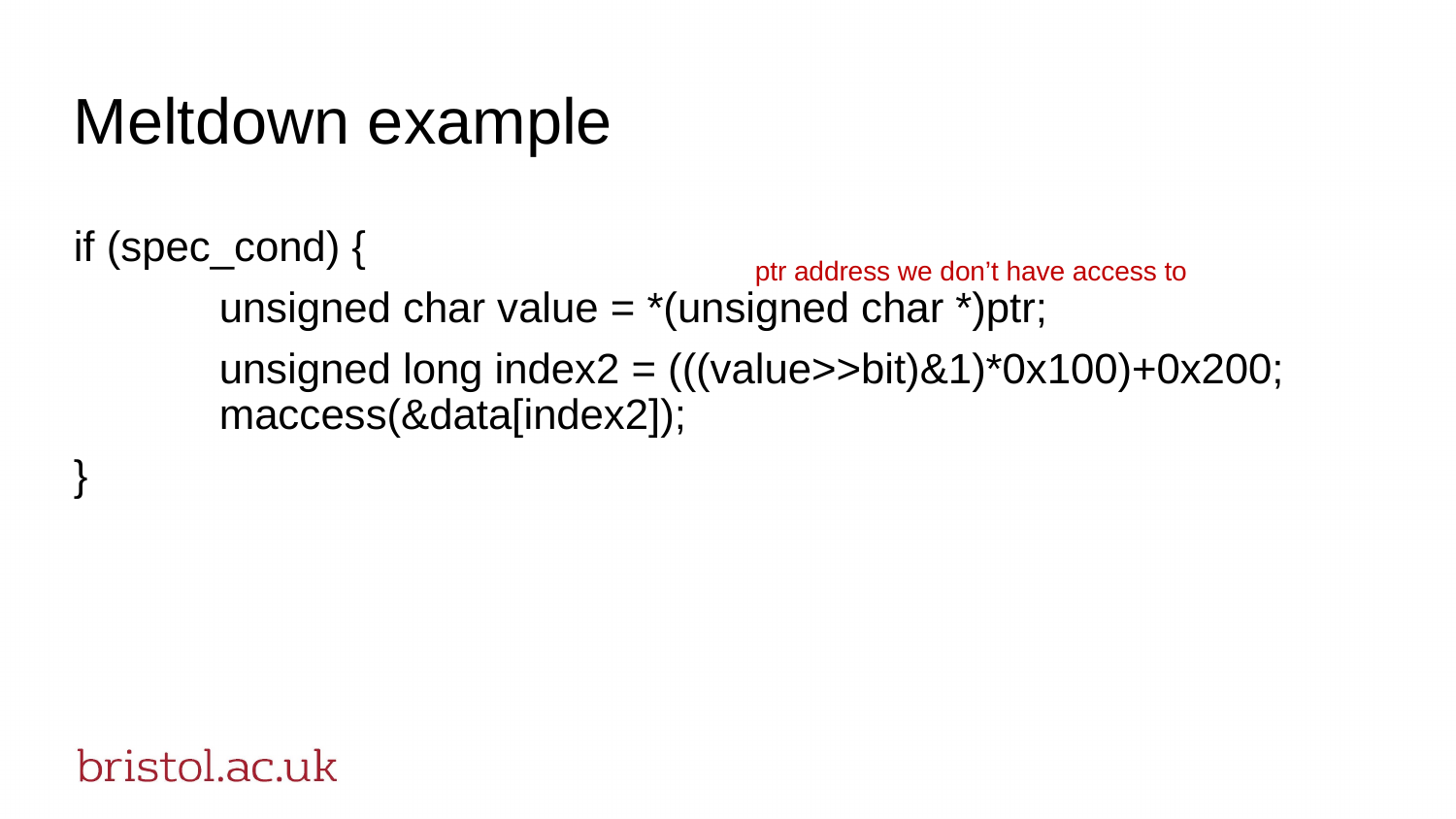

# Meltdown example
if (spec_cond) {
	unsigned char value = *(unsigned char *)ptr;
	unsigned long index2 = (((value>>bit)&1)*0x100)+0x200; 	maccess(&data[index2]);
}
ptr address we don’t have access to